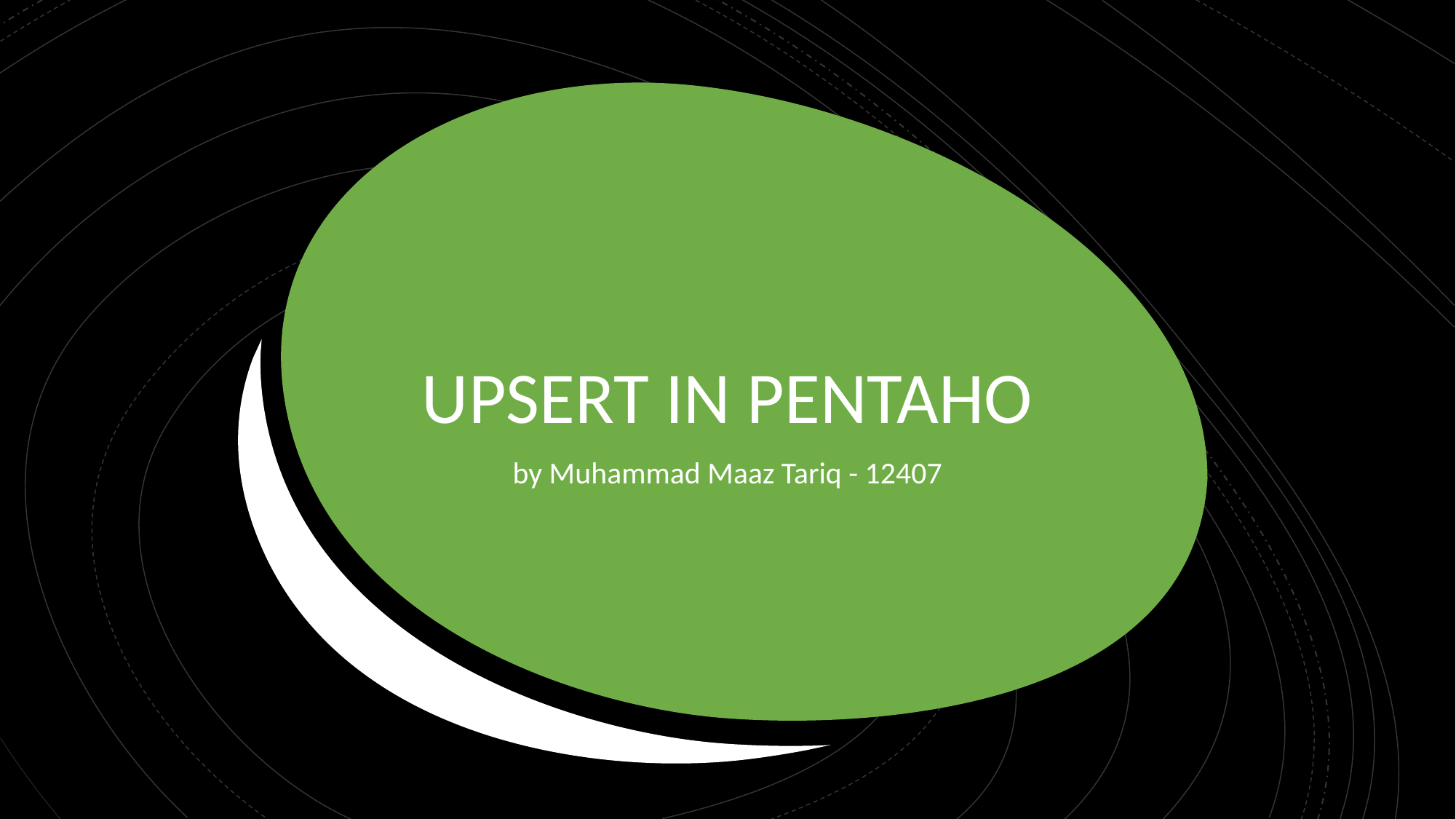

# UPSERT IN PENTAHO

by Muhammad Maaz Tariq - 12407